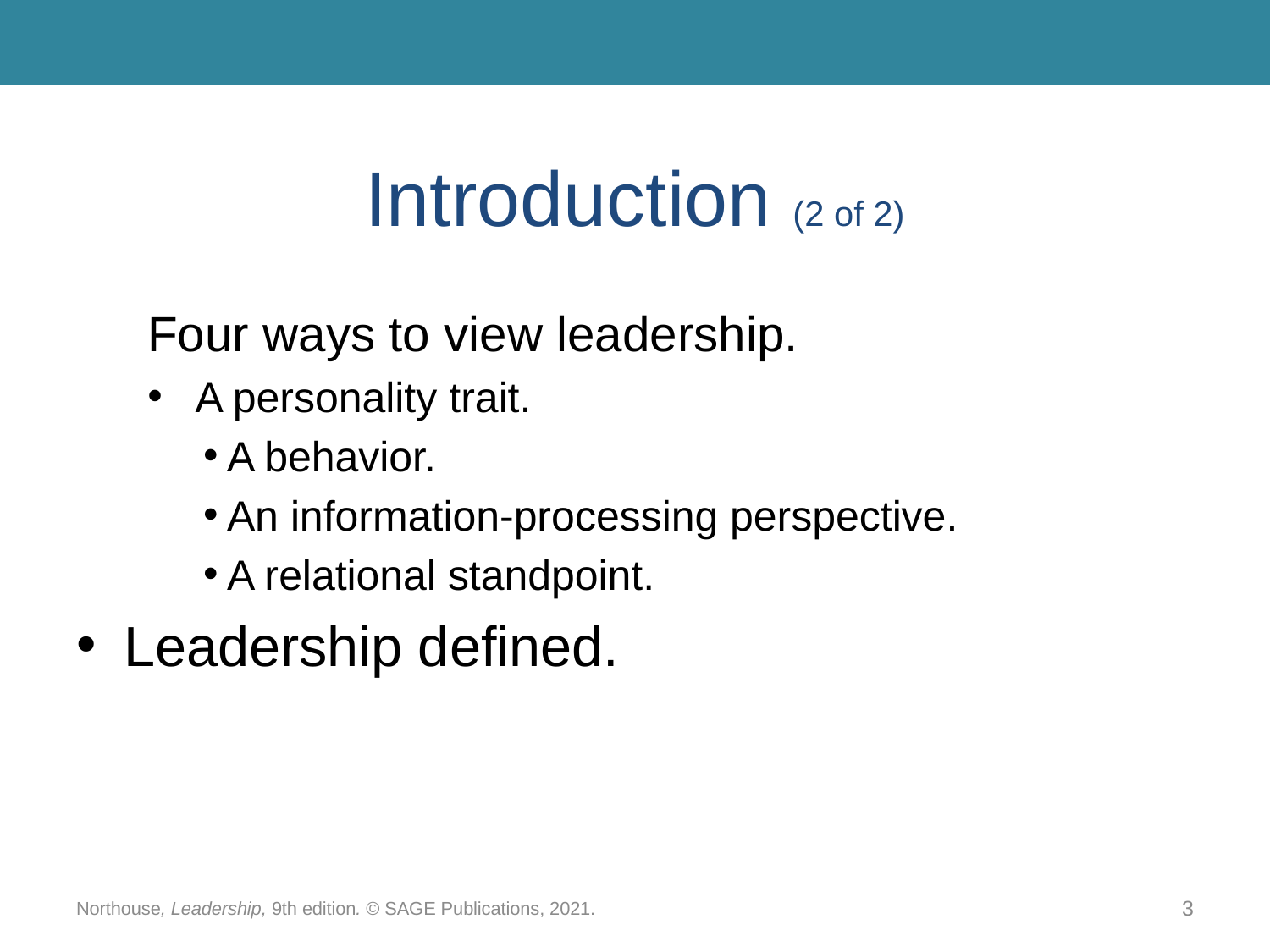

# Introduction (2 of 2)
Four ways to view leadership.
A personality trait.
A behavior.
An information-processing perspective.
A relational standpoint.
Leadership defined.

Northouse, Leadership, 9th edition. © SAGE Publications, 2021.
3